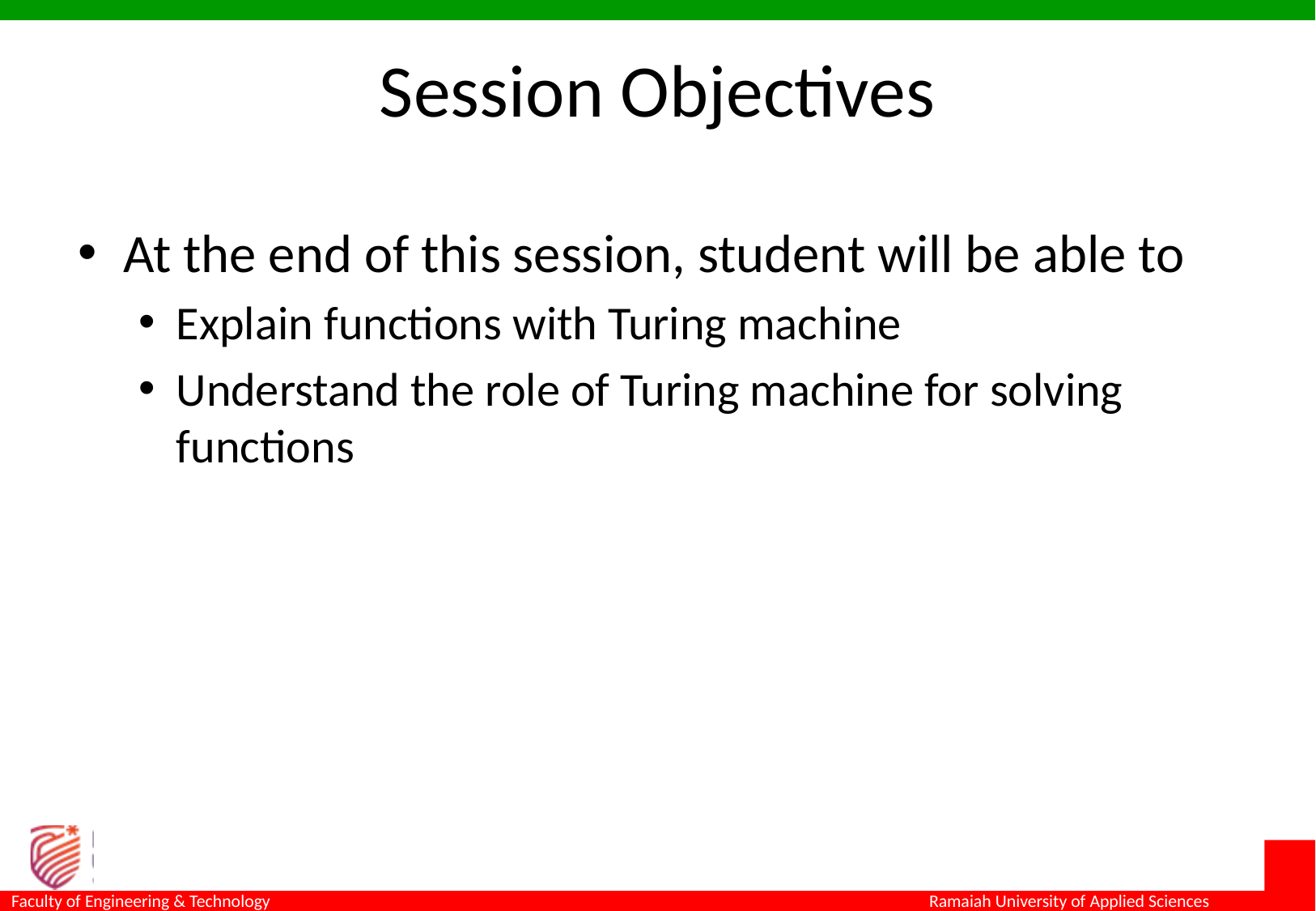

# Session Objectives
At the end of this session, student will be able to
Explain functions with Turing machine
Understand the role of Turing machine for solving functions